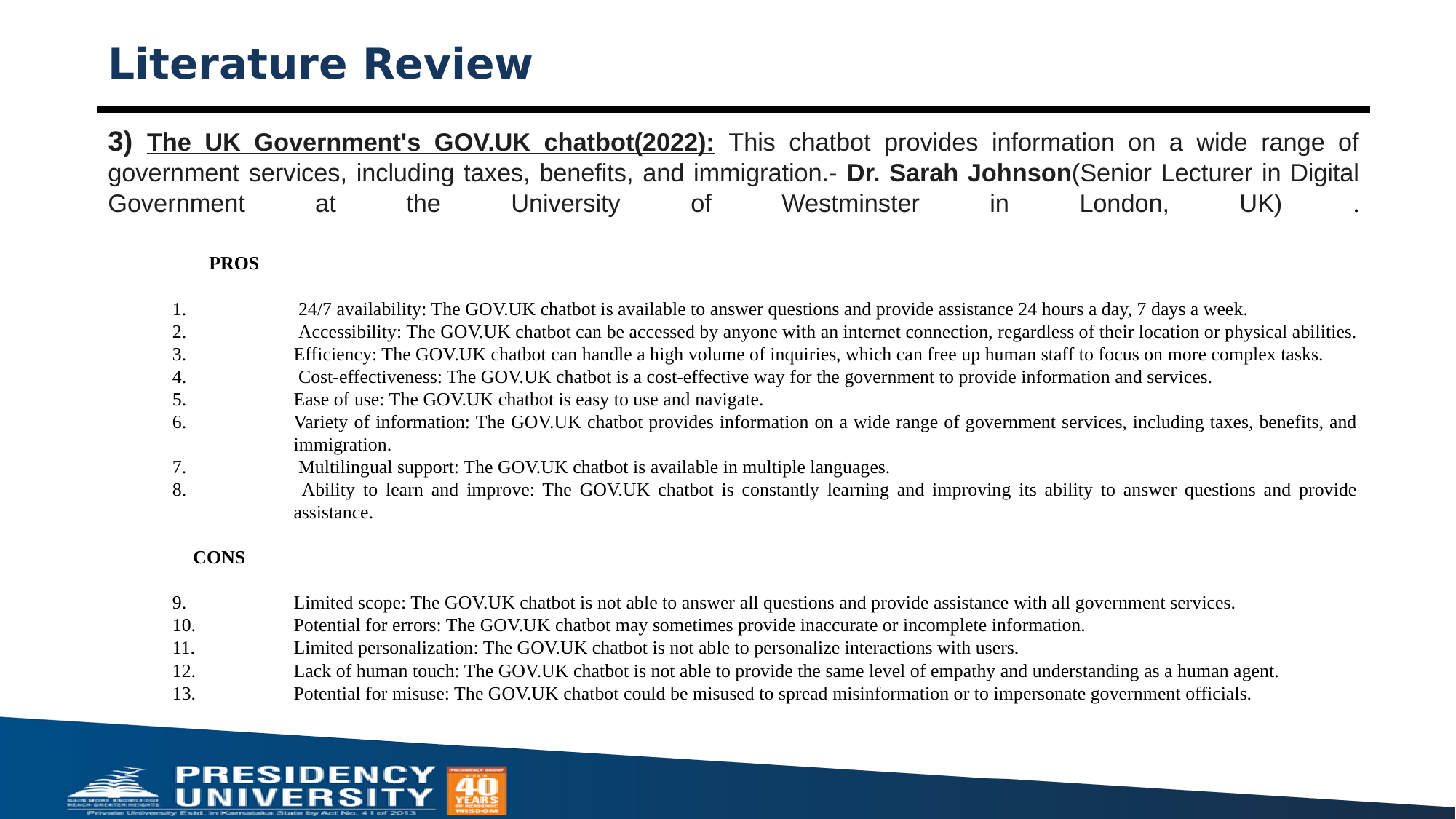

# Literature Review
3) The UK Government's GOV.UK chatbot(2022): This chatbot provides information on a wide range of government services, including taxes, benefits, and immigration.- Dr. Sarah Johnson(Senior Lecturer in Digital Government at the University of Westminster in London, UK) .
        	        PROS

 24/7 availability: The GOV.UK chatbot is available to answer questions and provide assistance 24 hours a day, 7 days a week.
 Accessibility: The GOV.UK chatbot can be accessed by anyone with an internet connection, regardless of their location or physical abilities.
Efficiency: The GOV.UK chatbot can handle a high volume of inquiries, which can free up human staff to focus on more complex tasks.
 Cost-effectiveness: The GOV.UK chatbot is a cost-effective way for the government to provide information and services.
Ease of use: The GOV.UK chatbot is easy to use and navigate.
Variety of information: The GOV.UK chatbot provides information on a wide range of government services, including taxes, benefits, and immigration.
 Multilingual support: The GOV.UK chatbot is available in multiple languages.
 Ability to learn and improve: The GOV.UK chatbot is constantly learning and improving its ability to answer questions and provide assistance.

                  CONS

Limited scope: The GOV.UK chatbot is not able to answer all questions and provide assistance with all government services.
Potential for errors: The GOV.UK chatbot may sometimes provide inaccurate or incomplete information.
Limited personalization: The GOV.UK chatbot is not able to personalize interactions with users.
Lack of human touch: The GOV.UK chatbot is not able to provide the same level of empathy and understanding as a human agent.
Potential for misuse: The GOV.UK chatbot could be misused to spread misinformation or to impersonate government officials.